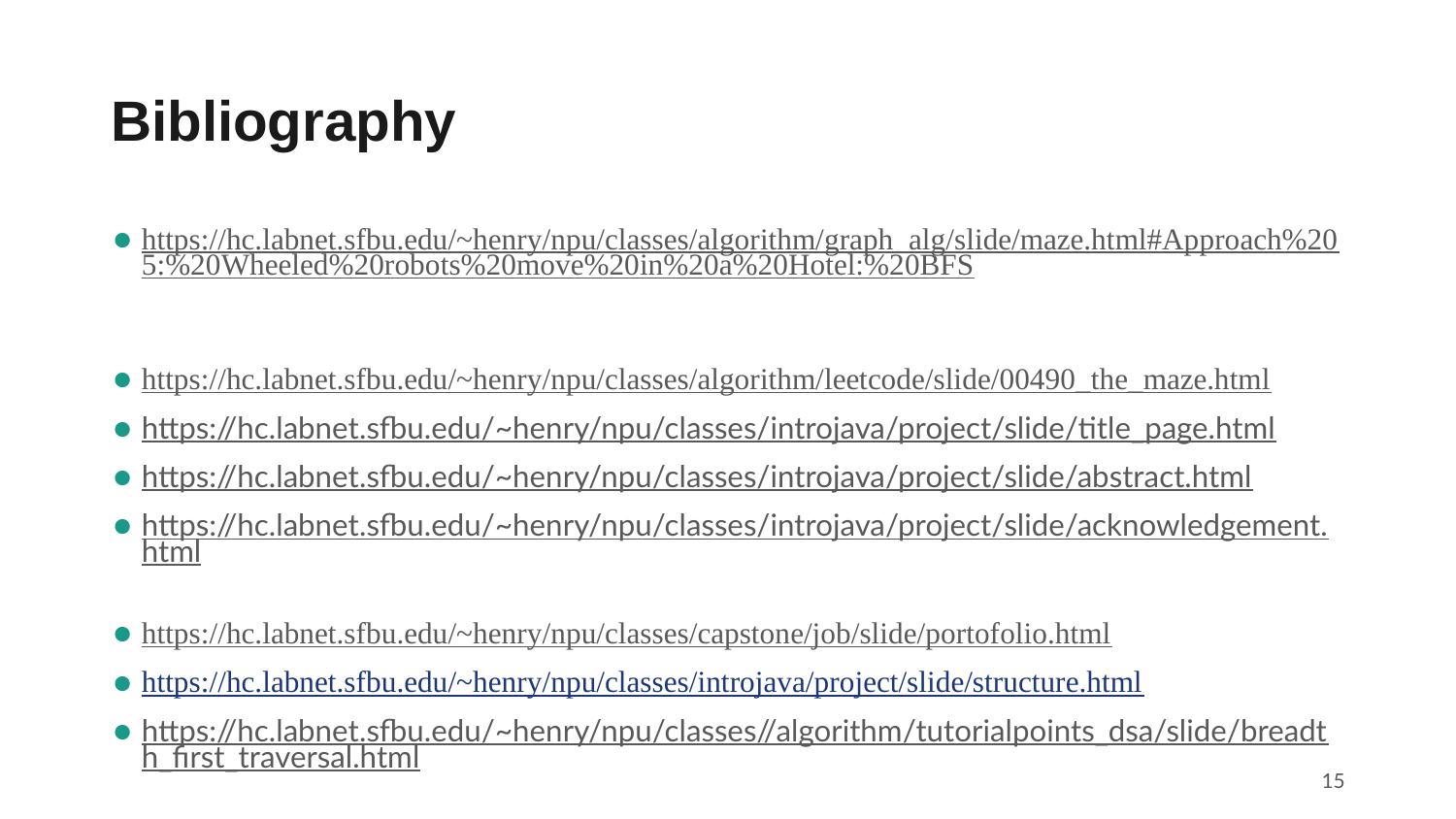

# Bibliography
https://hc.labnet.sfbu.edu/~henry/npu/classes/algorithm/graph_alg/slide/maze.html#Approach%205:%20Wheeled%20robots%20move%20in%20a%20Hotel:%20BFS

https://hc.labnet.sfbu.edu/~henry/npu/classes/algorithm/leetcode/slide/00490_the_maze.html
https://hc.labnet.sfbu.edu/~henry/npu/classes/introjava/project/slide/title_page.html
https://hc.labnet.sfbu.edu/~henry/npu/classes/introjava/project/slide/abstract.html
https://hc.labnet.sfbu.edu/~henry/npu/classes/introjava/project/slide/acknowledgement.html
https://hc.labnet.sfbu.edu/~henry/npu/classes/capstone/job/slide/portofolio.html
https://hc.labnet.sfbu.edu/~henry/npu/classes/introjava/project/slide/structure.html
https://hc.labnet.sfbu.edu/~henry/npu/classes//algorithm/tutorialpoints_dsa/slide/breadth_first_traversal.html

15